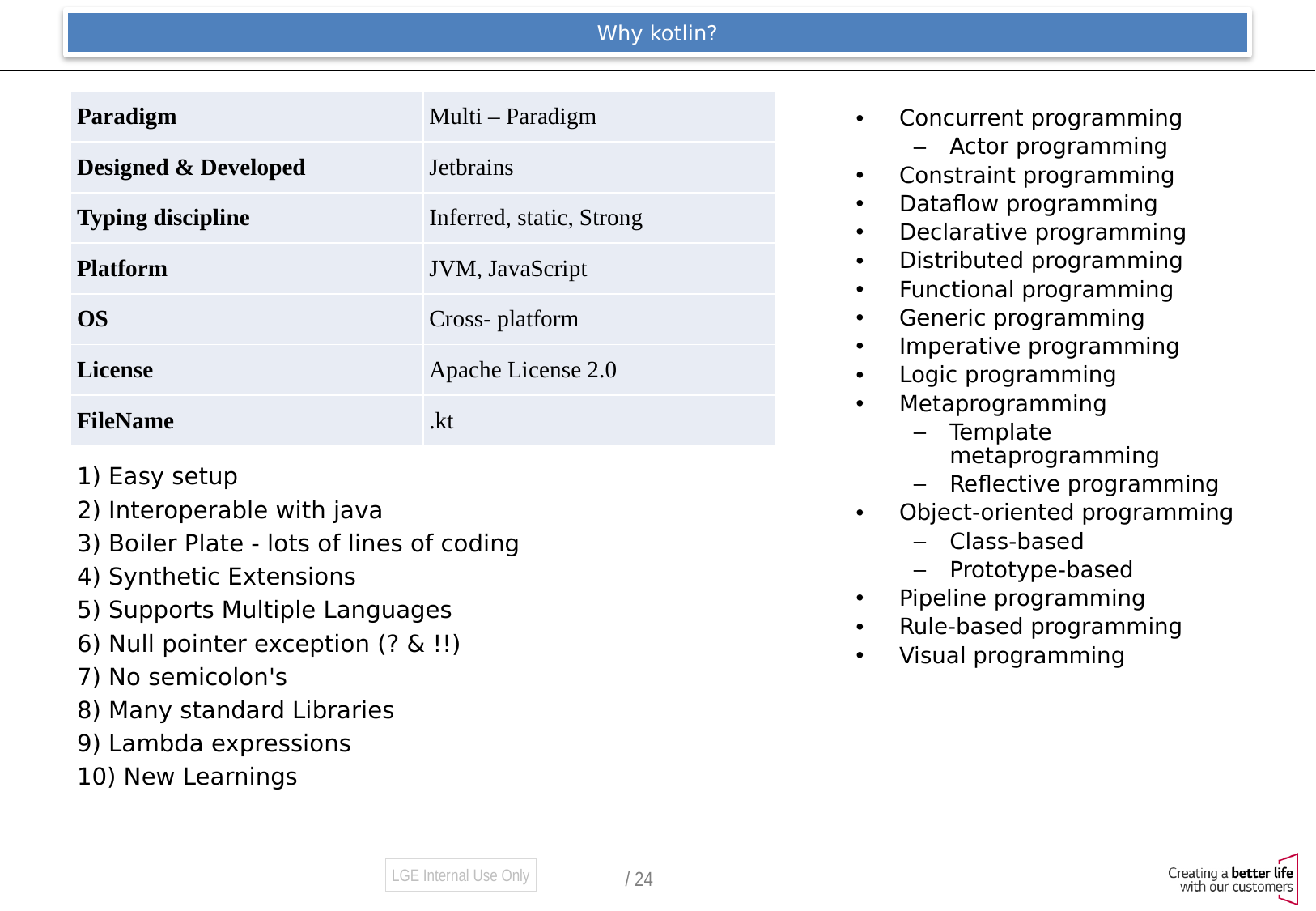

# Why kotlin?
| Paradigm | Multi – Paradigm |
| --- | --- |
| Designed & Developed | Jetbrains |
| Typing discipline | Inferred, static, Strong |
| Platform | JVM, JavaScript |
| OS | Cross- platform |
| License | Apache License 2.0 |
| FileName | .kt |
Concurrent programming
Actor programming
Constraint programming
Dataflow programming
Declarative programming
Distributed programming
Functional programming
Generic programming
Imperative programming
Logic programming
Metaprogramming
Template metaprogramming
Reflective programming
Object-oriented programming
Class-based
Prototype-based
Pipeline programming
Rule-based programming
Visual programming
1) Easy setup
2) Interoperable with java
3) Boiler Plate - lots of lines of coding
4) Synthetic Extensions
5) Supports Multiple Languages
6) Null pointer exception (? & !!)
7) No semicolon's
8) Many standard Libraries
9) Lambda expressions
10) New Learnings